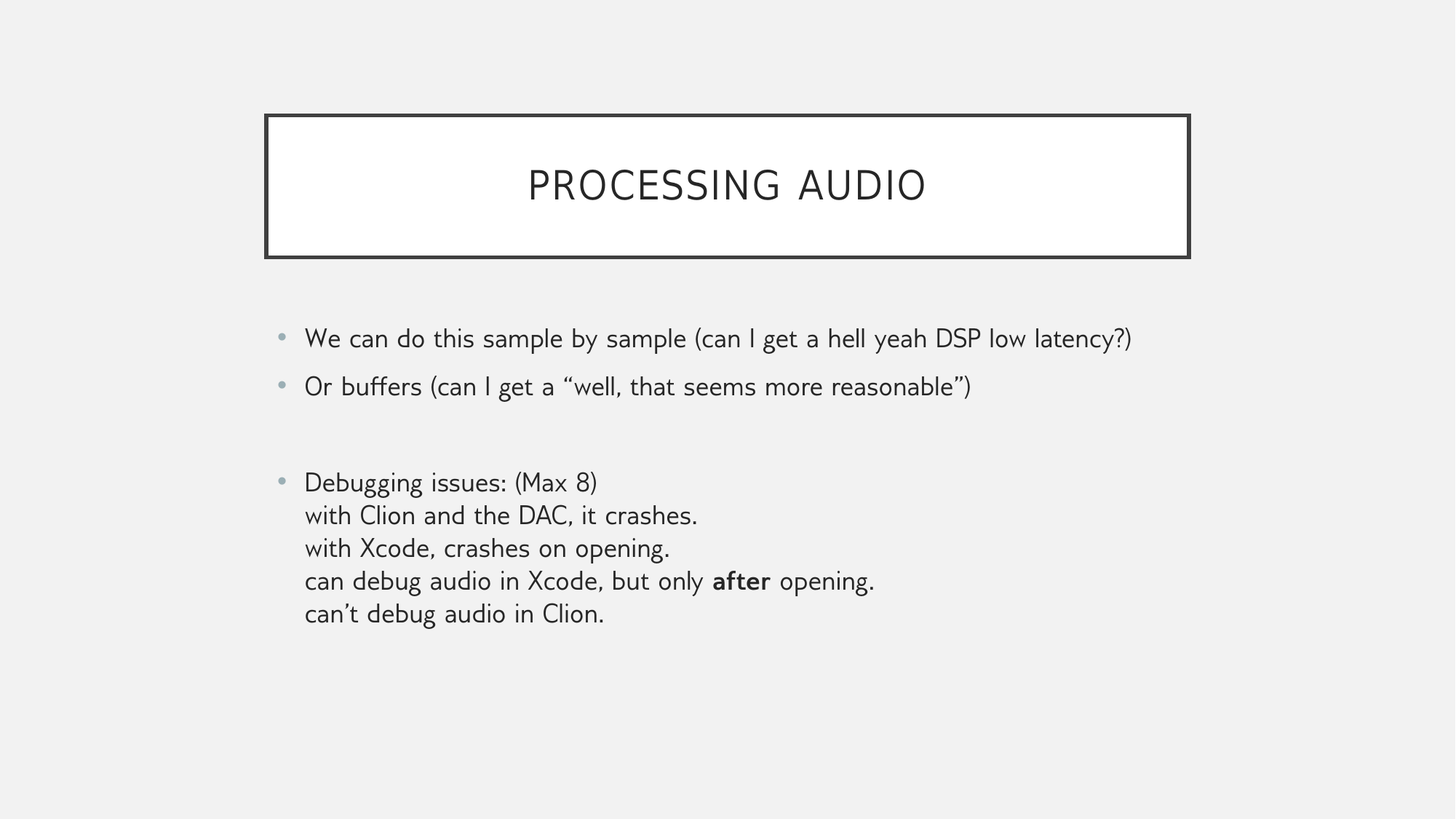

# Processing audio
We can do this sample by sample (can I get a hell yeah DSP low latency?)
Or buffers (can I get a “well, that seems more reasonable”)

Debugging issues: (Max 8)
with Clion and the DAC, it crashes.
with Xcode, crashes on opening.
can debug audio in Xcode, but only after opening.
can’t debug audio in Clion.